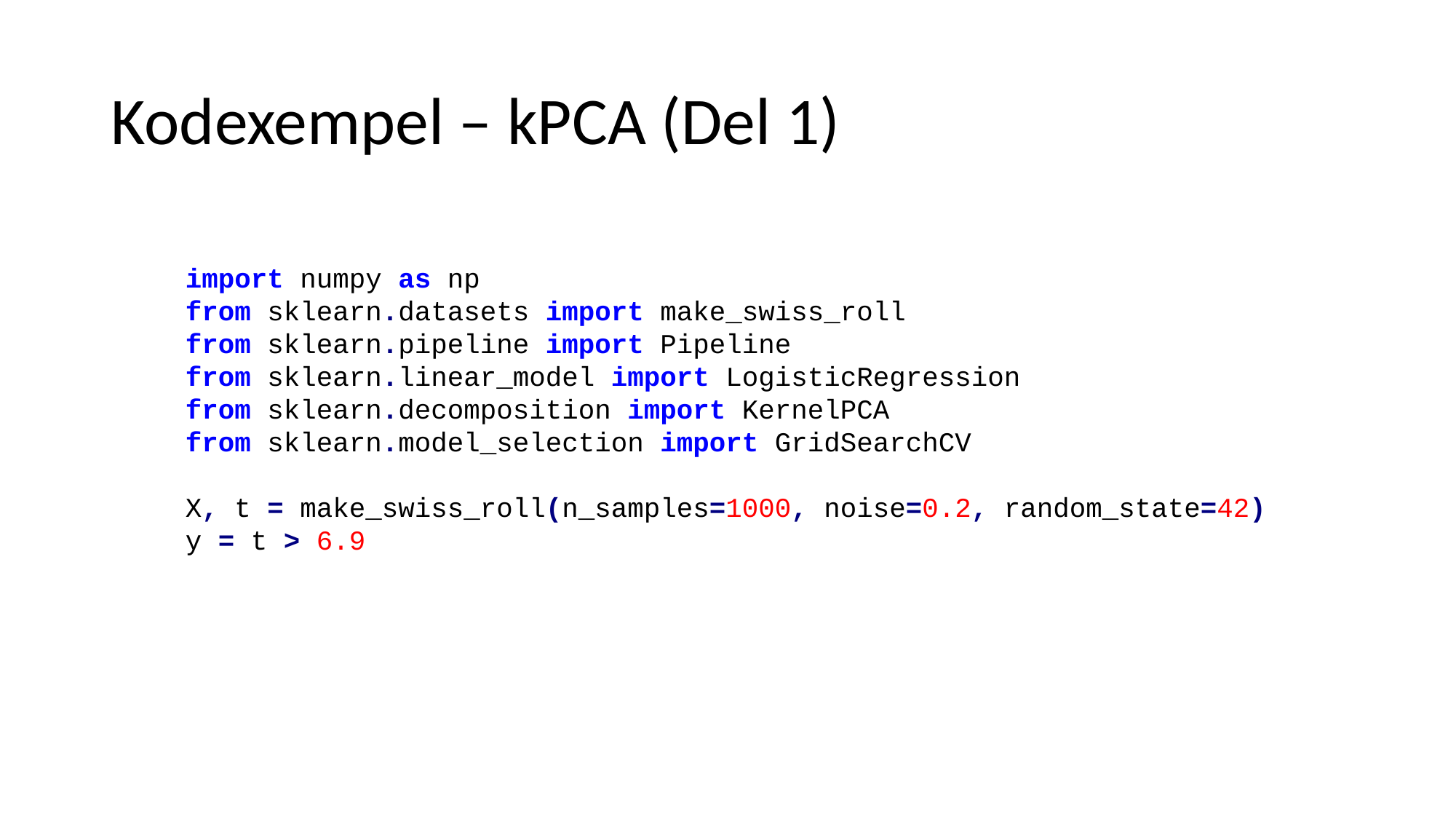

# Kodexempel – kPCA (Del 1)
import numpy as np
from sklearn.datasets import make_swiss_roll
from sklearn.pipeline import Pipeline
from sklearn.linear_model import LogisticRegression
from sklearn.decomposition import KernelPCA
from sklearn.model_selection import GridSearchCV

X, t = make_swiss_roll(n_samples=1000, noise=0.2, random_state=42)
y = t > 6.9